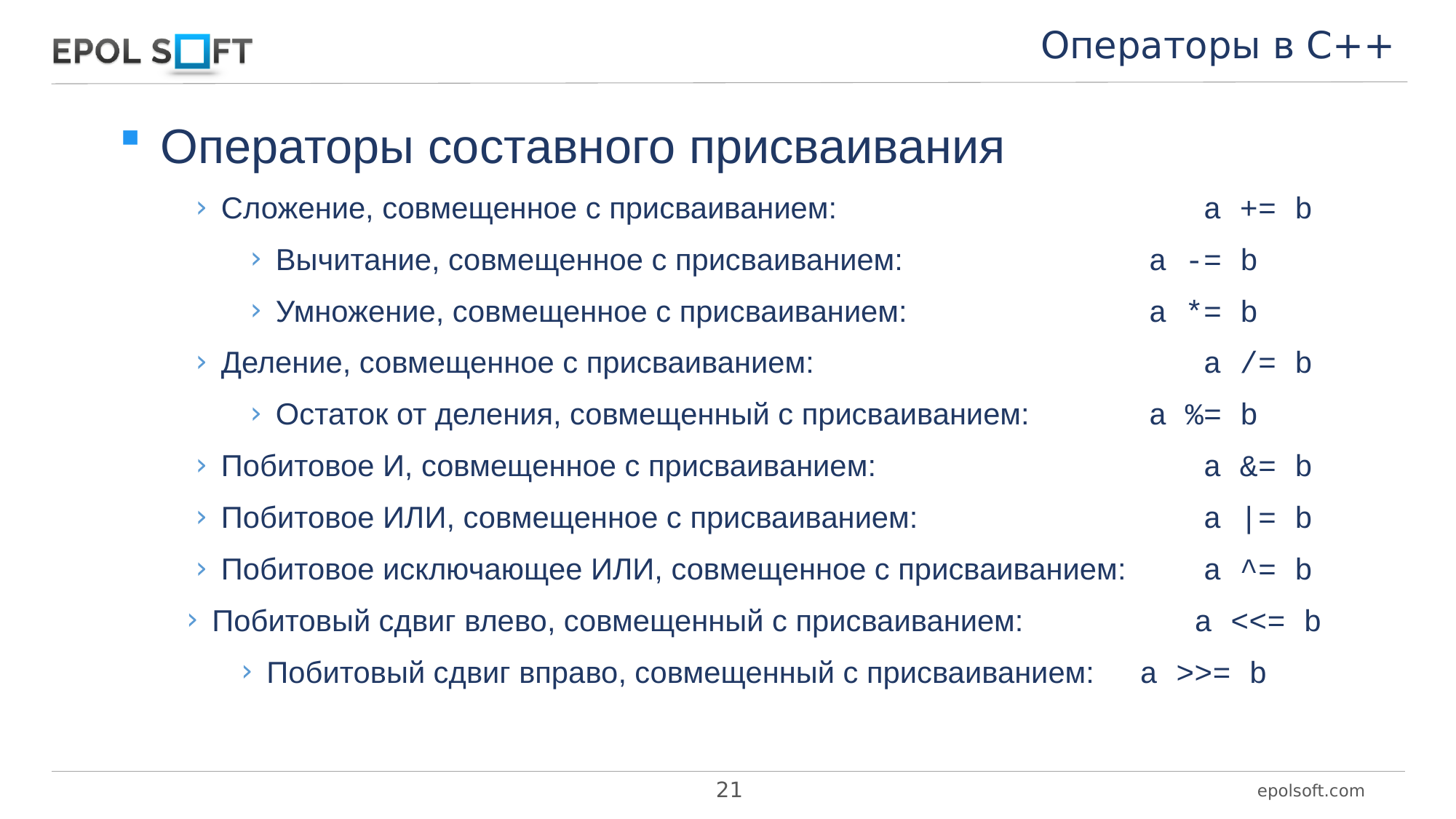

Операторы в С++
Операторы составного присваивания
Сложение, совмещенное с присваиванием:				a += b
Вычитание, совмещенное с присваиванием: 			a -= b
Умножение, совмещенное с присваиванием: 			a *= b
Деление, совмещенное с присваиванием: 				a /= b
Остаток от деления, совмещенный с присваиванием: 		a %= b
Побитовое И, совмещенное с присваиванием: 			a &= b
Побитовое ИЛИ, совмещенное с присваиванием: 			a |= b
Побитовое исключающее ИЛИ, совмещенное с присваиванием:	a ^= b
Побитовый сдвиг влево, совмещенный с присваиванием:		a <<= b
Побитовый сдвиг вправо, совмещенный с присваиванием: 	a >>= b
21